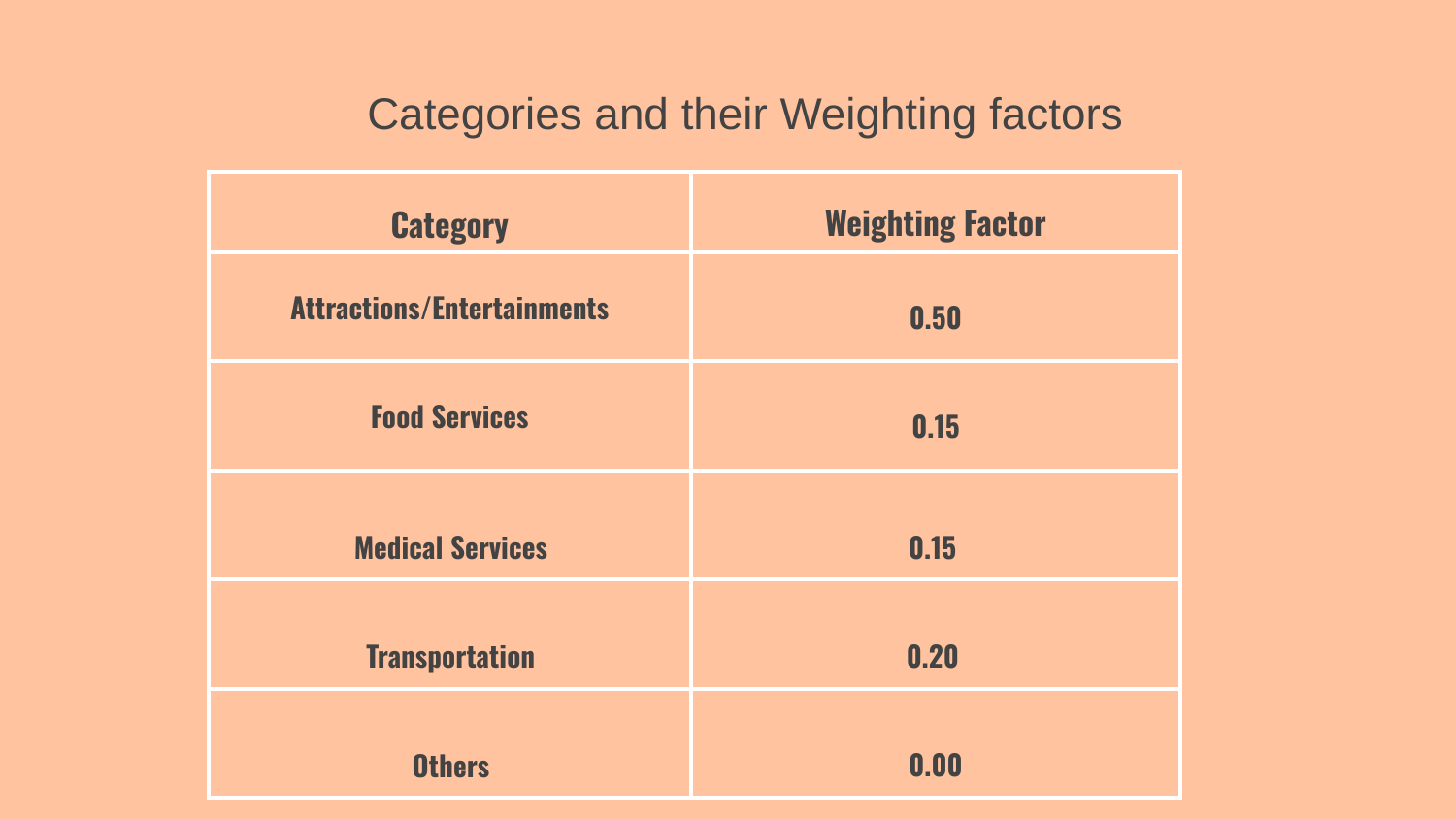

# Categories and their Weighting factors
| Category | Weighting Factor |
| --- | --- |
| Attractions/Entertainments | 0.50 |
| Food Services | 0.15 |
| Medical Services | 0.15 |
| Transportation | 0.20 |
| Others | 0.00 |